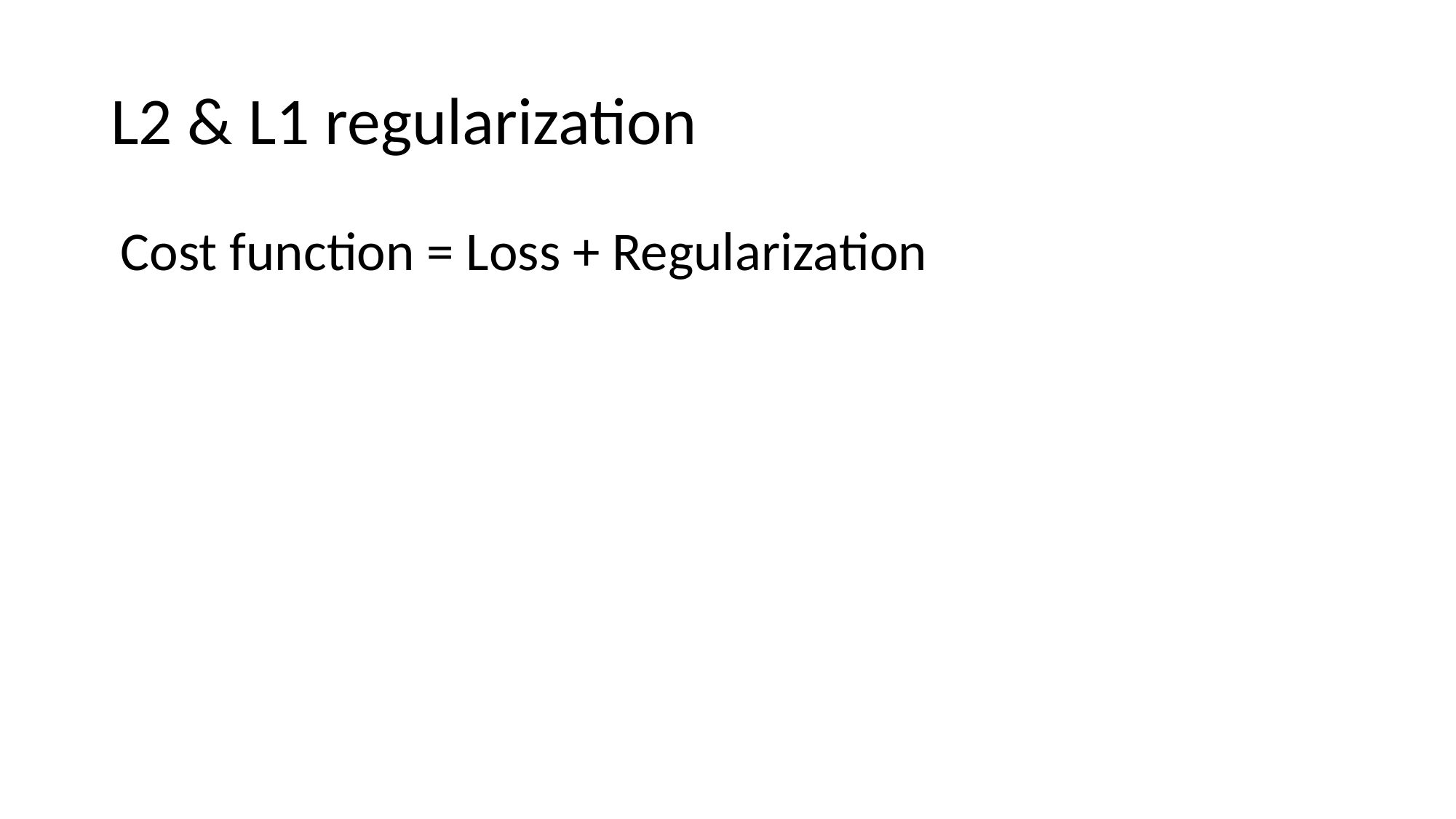

# L2 & L1 regularization
 Cost function = Loss + Regularization